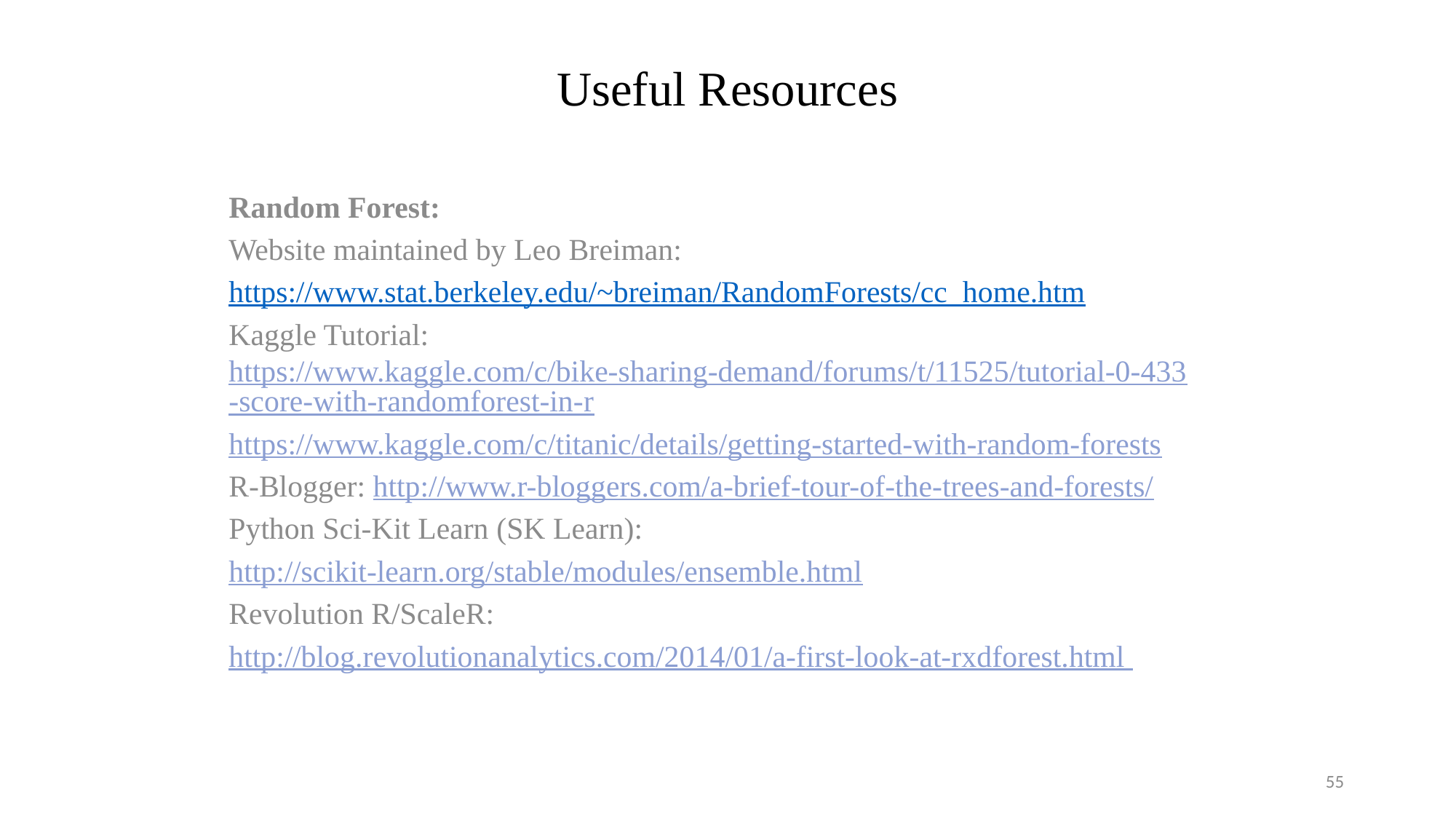

Useful Resources
Random Forest:
Website maintained by Leo Breiman:
https://www.stat.berkeley.edu/~breiman/RandomForests/cc_home.htm
Kaggle Tutorial: https://www.kaggle.com/c/bike-sharing-demand/forums/t/11525/tutorial-0-433-score-with-randomforest-in-r
https://www.kaggle.com/c/titanic/details/getting-started-with-random-forests
R-Blogger: http://www.r-bloggers.com/a-brief-tour-of-the-trees-and-forests/
Python Sci-Kit Learn (SK Learn):
http://scikit-learn.org/stable/modules/ensemble.html
Revolution R/ScaleR:
http://blog.revolutionanalytics.com/2014/01/a-first-look-at-rxdforest.html
55